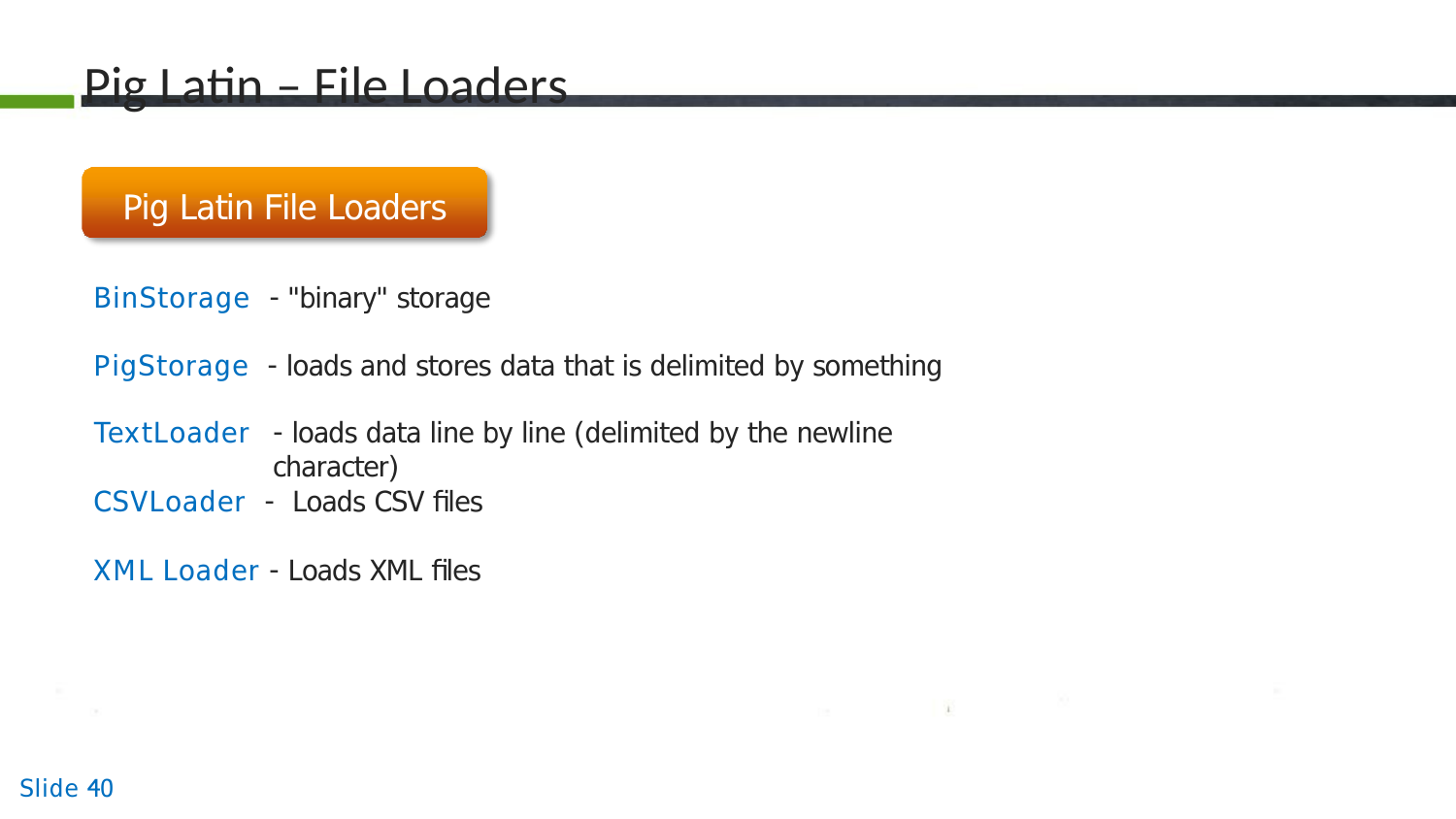

# Pig Latin – File Loaders

Pig Latin File Loaders
BinStorage
- "binary" storage
PigStorage
- loads and stores data that is delimited by something
TextLoader
- loads data line by line (delimited by the newline character)
CSVLoader  -  Loads CSV files

XML Loader - Loads XML files
Slide 40